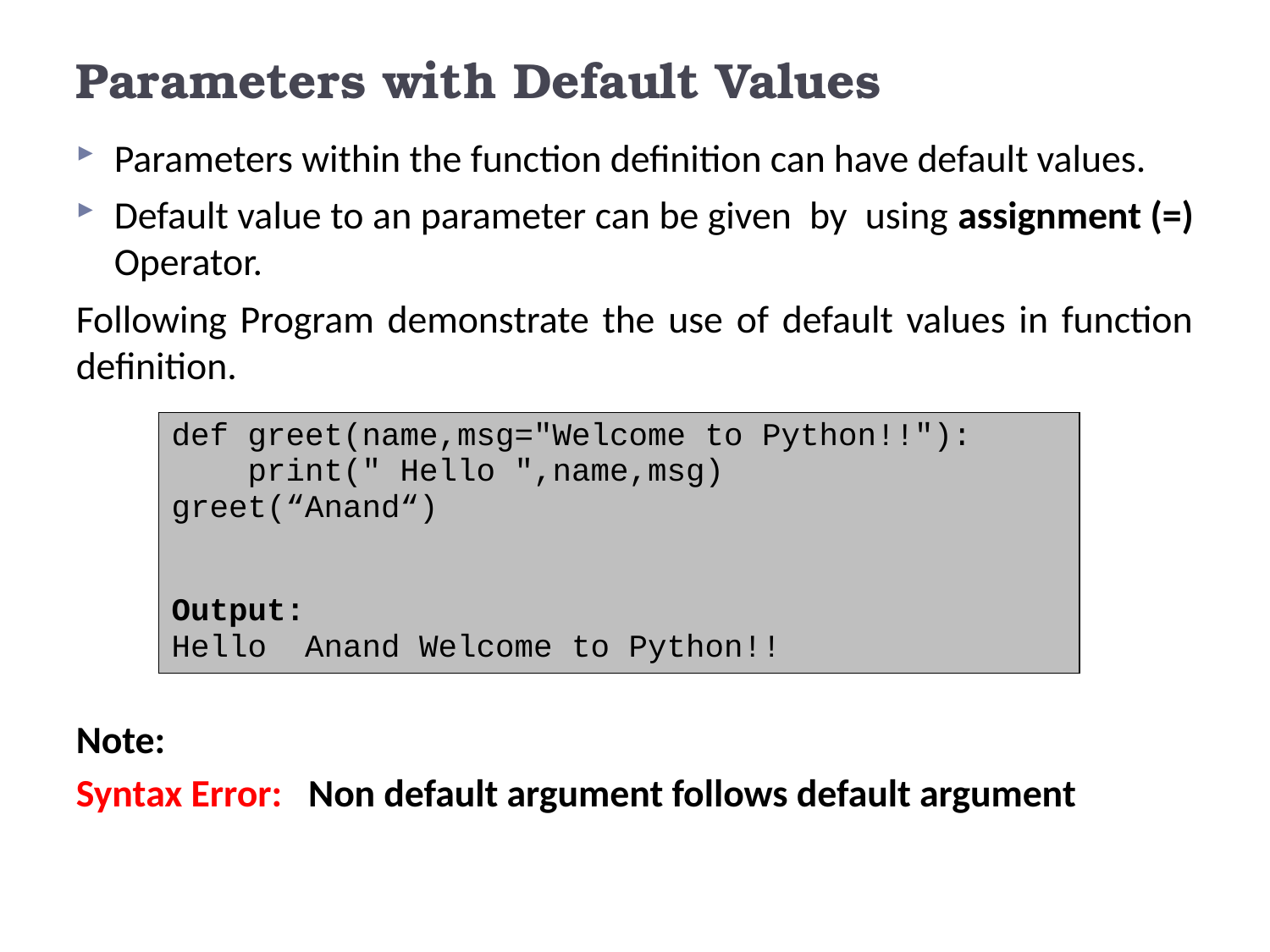

# Parameters with Default Values
Parameters within the function definition can have default values.
Default value to an parameter can be given  by  using assignment (=) Operator.
Following Program demonstrate the use of default values in function definition.

Note:
Syntax Error:   Non default argument follows default argument

| def greet(name,msg="Welcome to Python!!"): print(" Hello ",name,msg) greet(“Anand“) Output: Hello Anand Welcome to Python!! |
| --- |